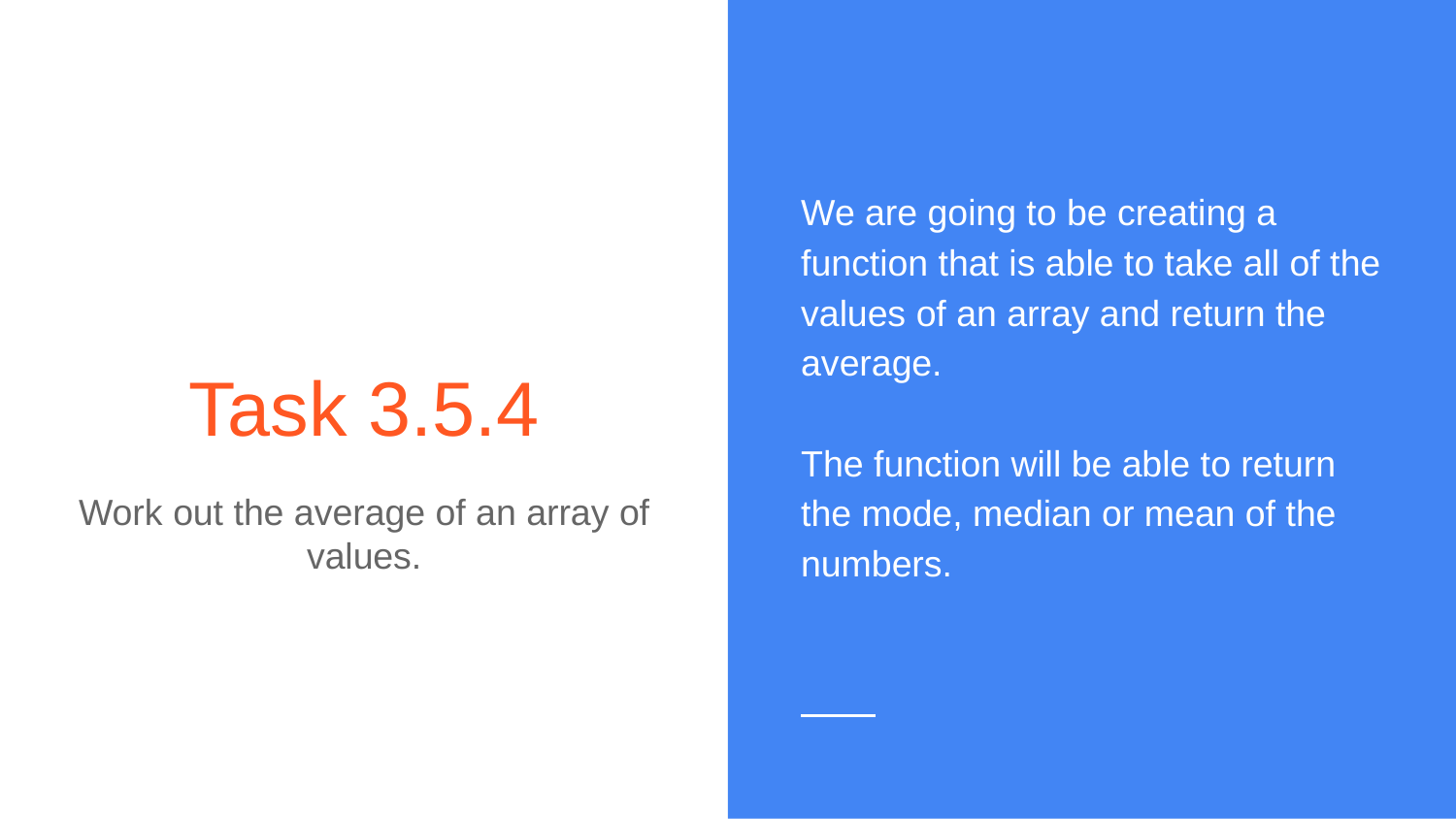

We are going to be creating a function that is able to take all of the values of an array and return the average.
The function will be able to return the mode, median or mean of the numbers.
Task 3.5.4
Work out the average of an array of values.